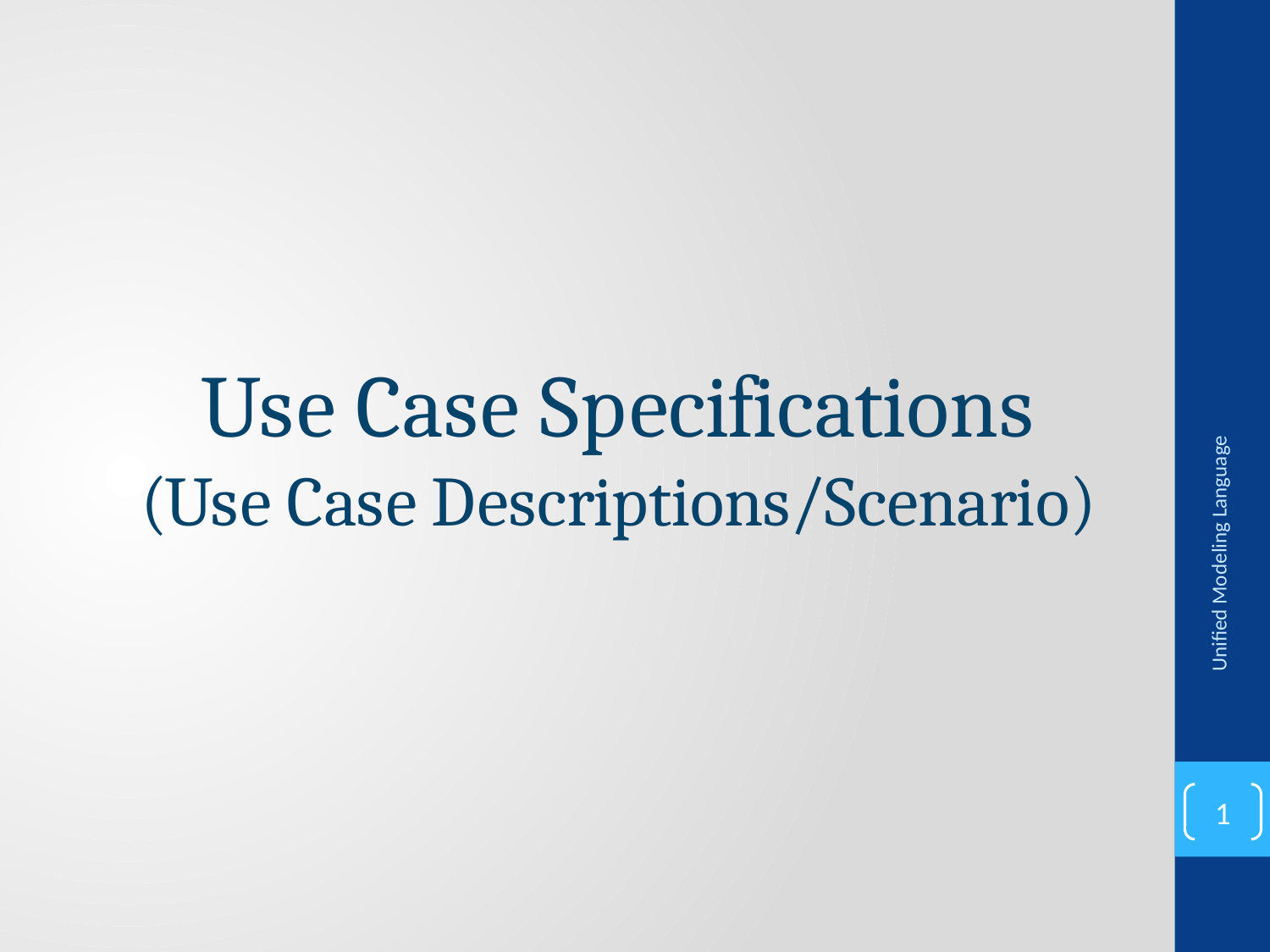

# Use Case Specifications (Use Case Descriptions/Scenario)
Unified Modeling Language

1